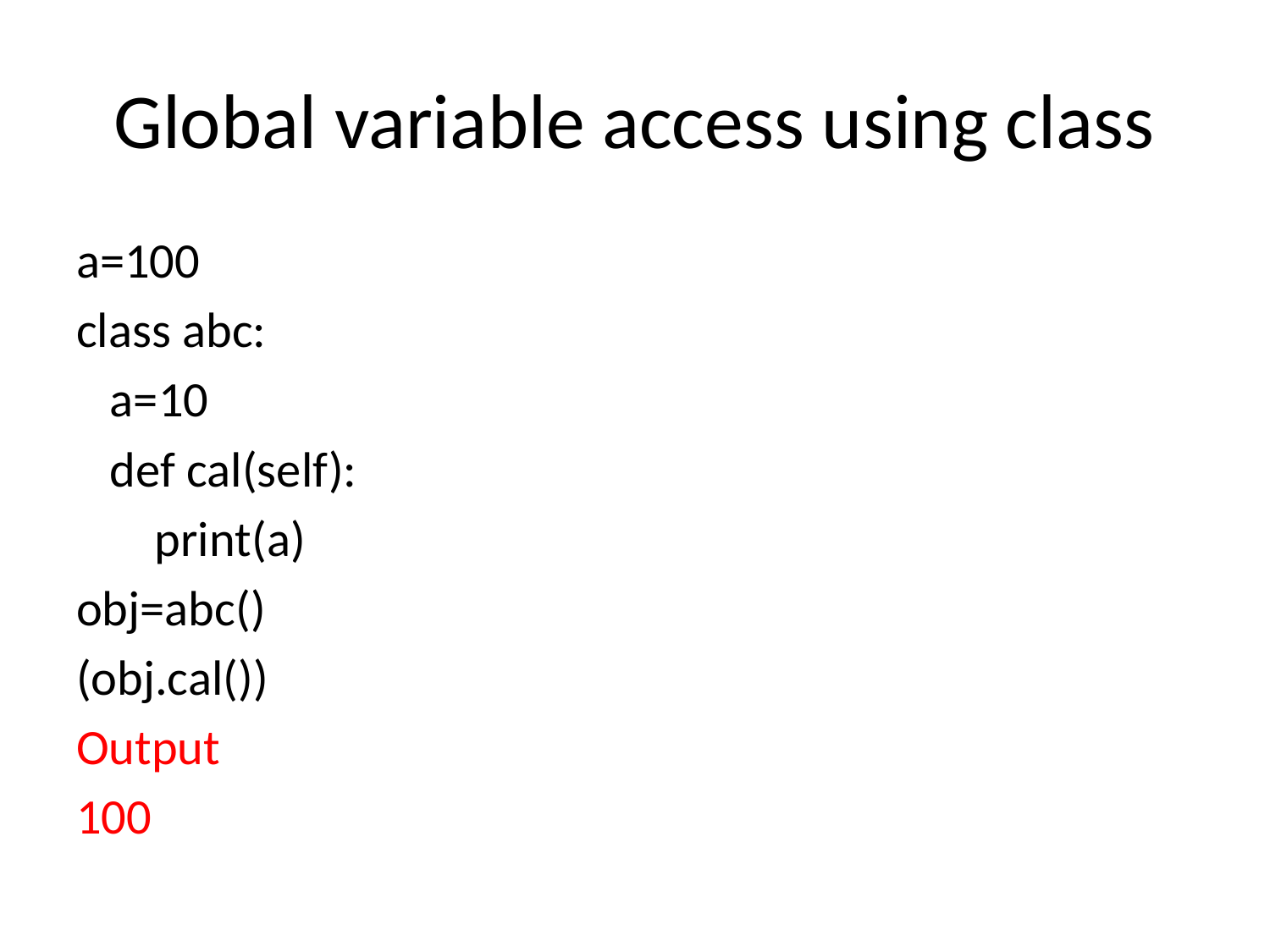

# Global variable access using class
a=100
class abc:
   a=10
   def cal(self):
       print(a)
obj=abc()
(obj.cal())
Output
100